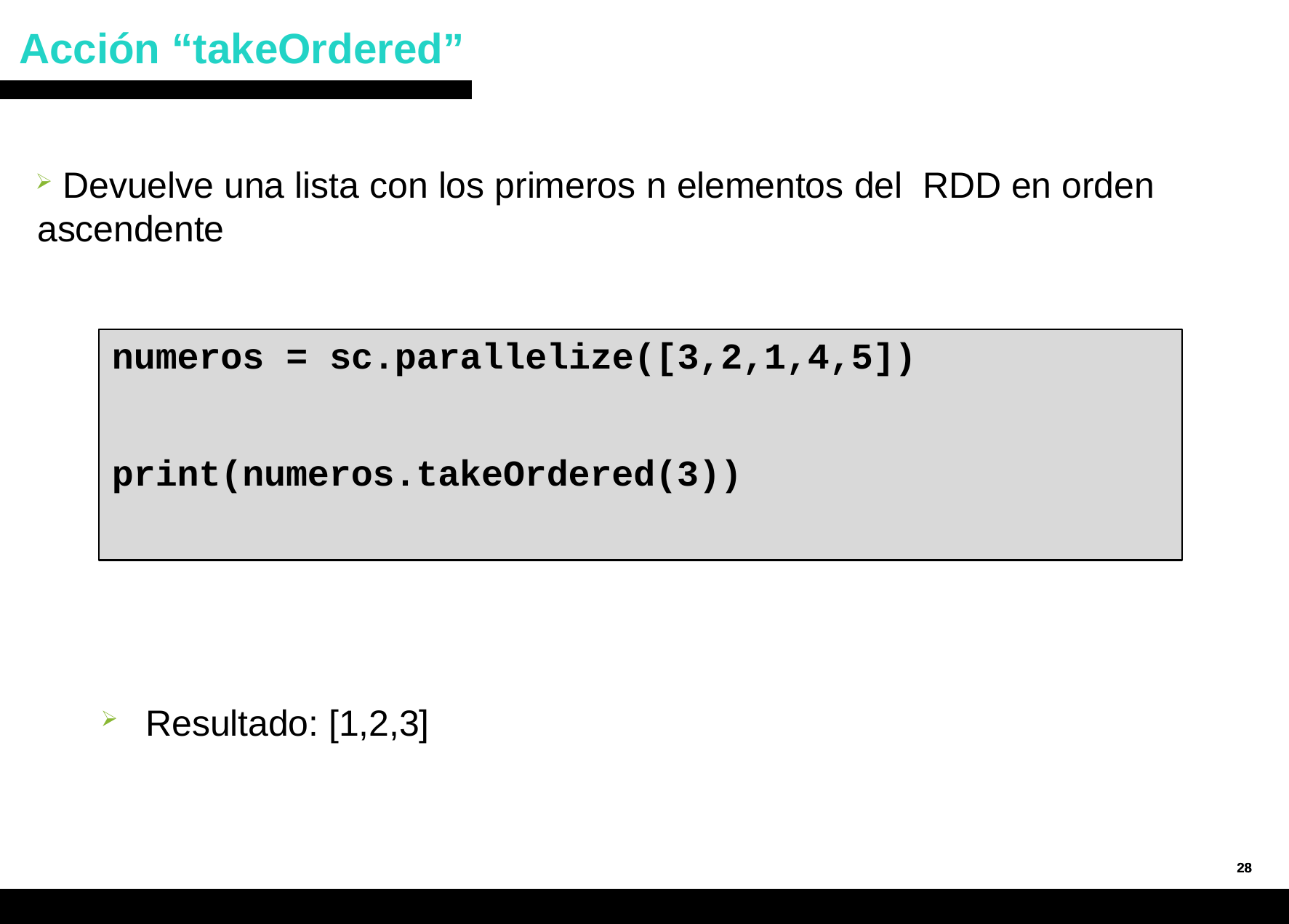

# Acción “takeOrdered”

 Devuelve una lista con los primeros n elementos del  RDD en orden ascendente
numeros = sc.parallelize([3,2,1,4,5])

print(numeros.takeOrdered(3))

Resultado: [1,2,3]

28